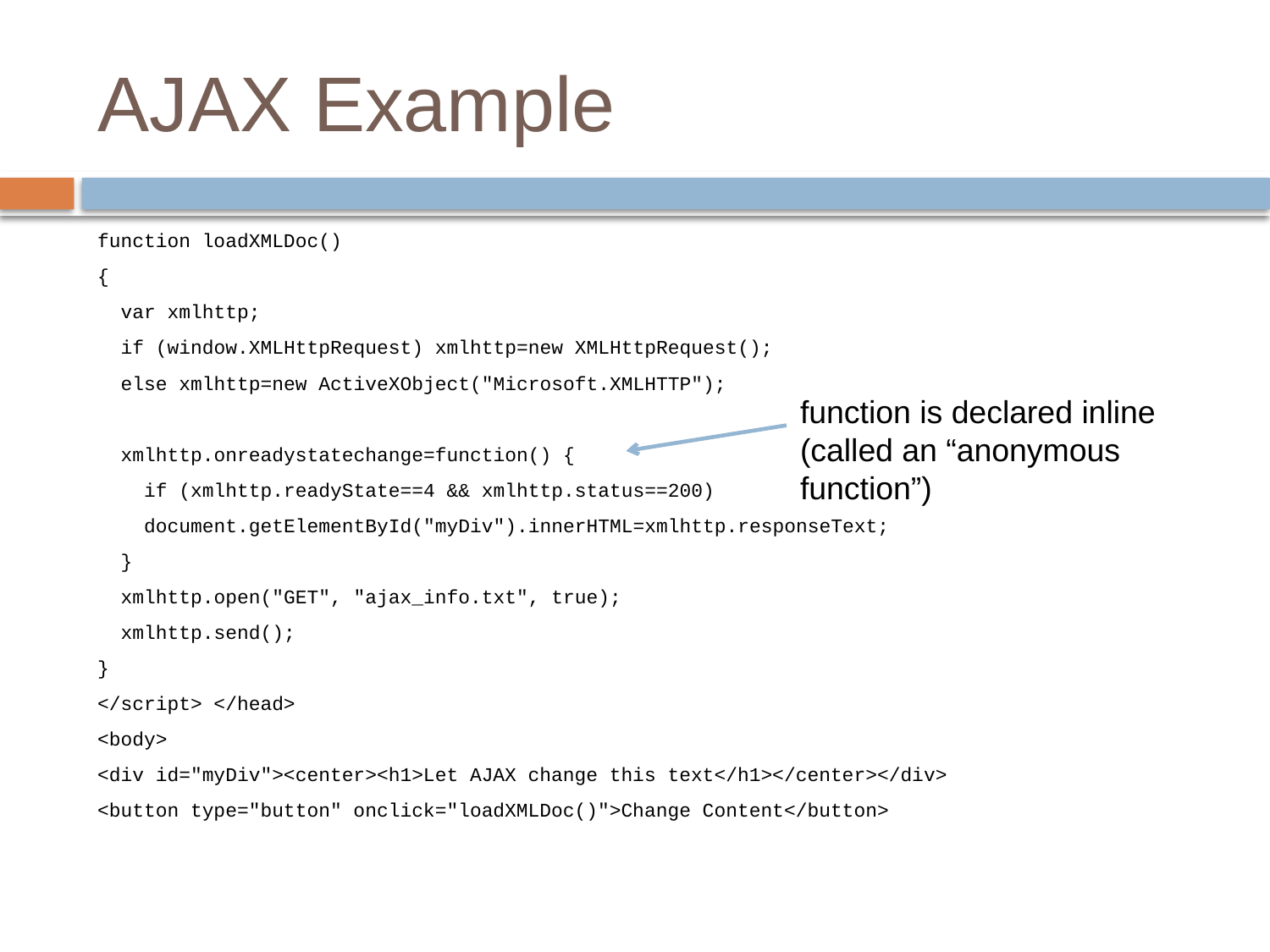

# AJAX Example
function loadXMLDoc()
{
  var xmlhttp;
  if (window.XMLHttpRequest) xmlhttp=new XMLHttpRequest();
  else xmlhttp=new ActiveXObject("Microsoft.XMLHTTP");

  xmlhttp.onreadystatechange=function() {
    if (xmlhttp.readyState==4 && xmlhttp.status==200)
    document.getElementById("myDiv").innerHTML=xmlhttp.responseText;
  }
  xmlhttp.open("GET", "ajax_info.txt", true);
  xmlhttp.send();
}
</script> </head>
<body>
<div id="myDiv"><center><h1>Let AJAX change this text</h1></center></div>
<button type="button" onclick="loadXMLDoc()">Change Content</button>

function is declared inline (called an “anonymous function”)